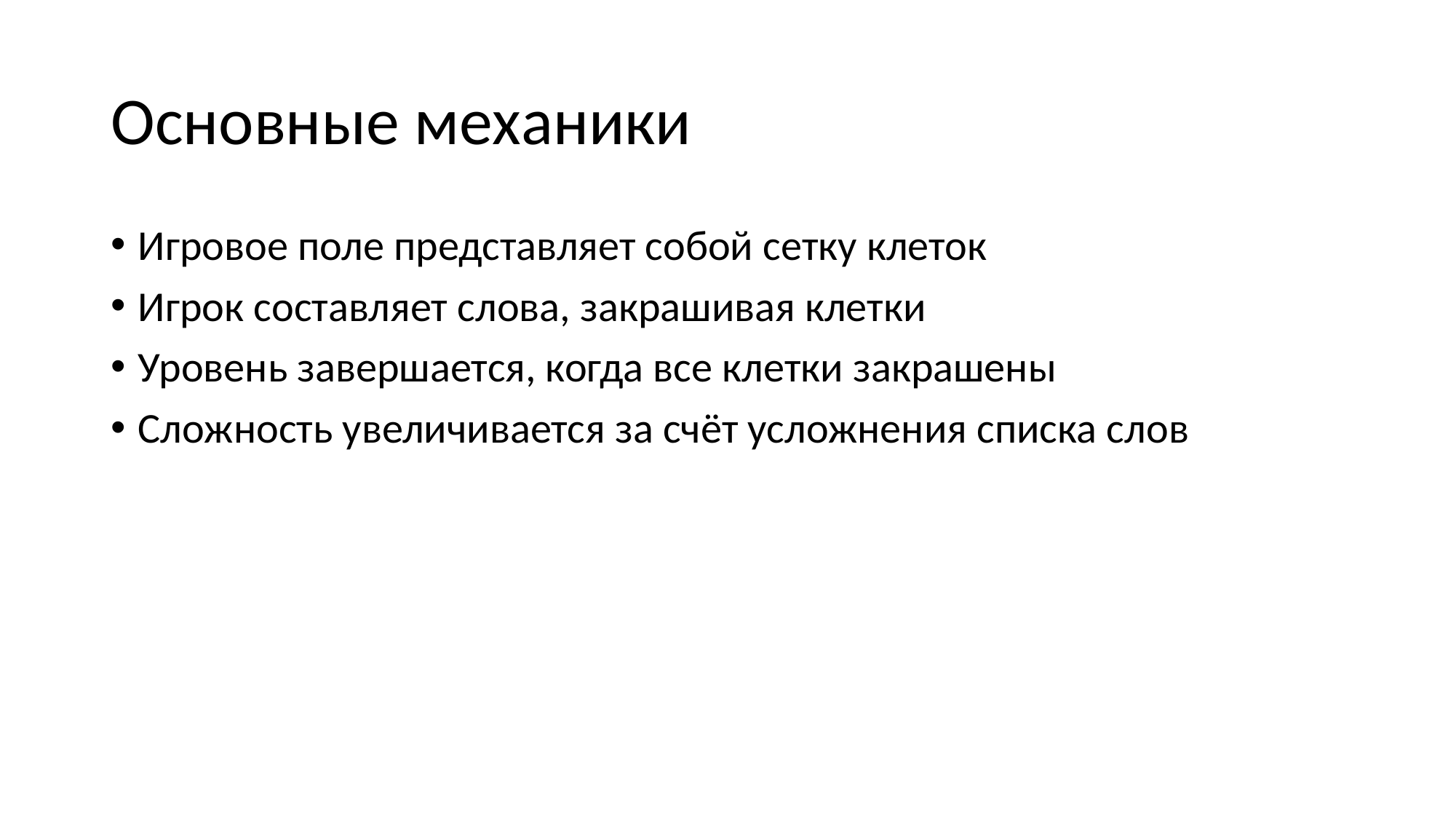

# Основные механики
Игровое поле представляет собой сетку клеток
Игрок составляет слова, закрашивая клетки
Уровень завершается, когда все клетки закрашены
Сложность увеличивается за счёт усложнения списка слов